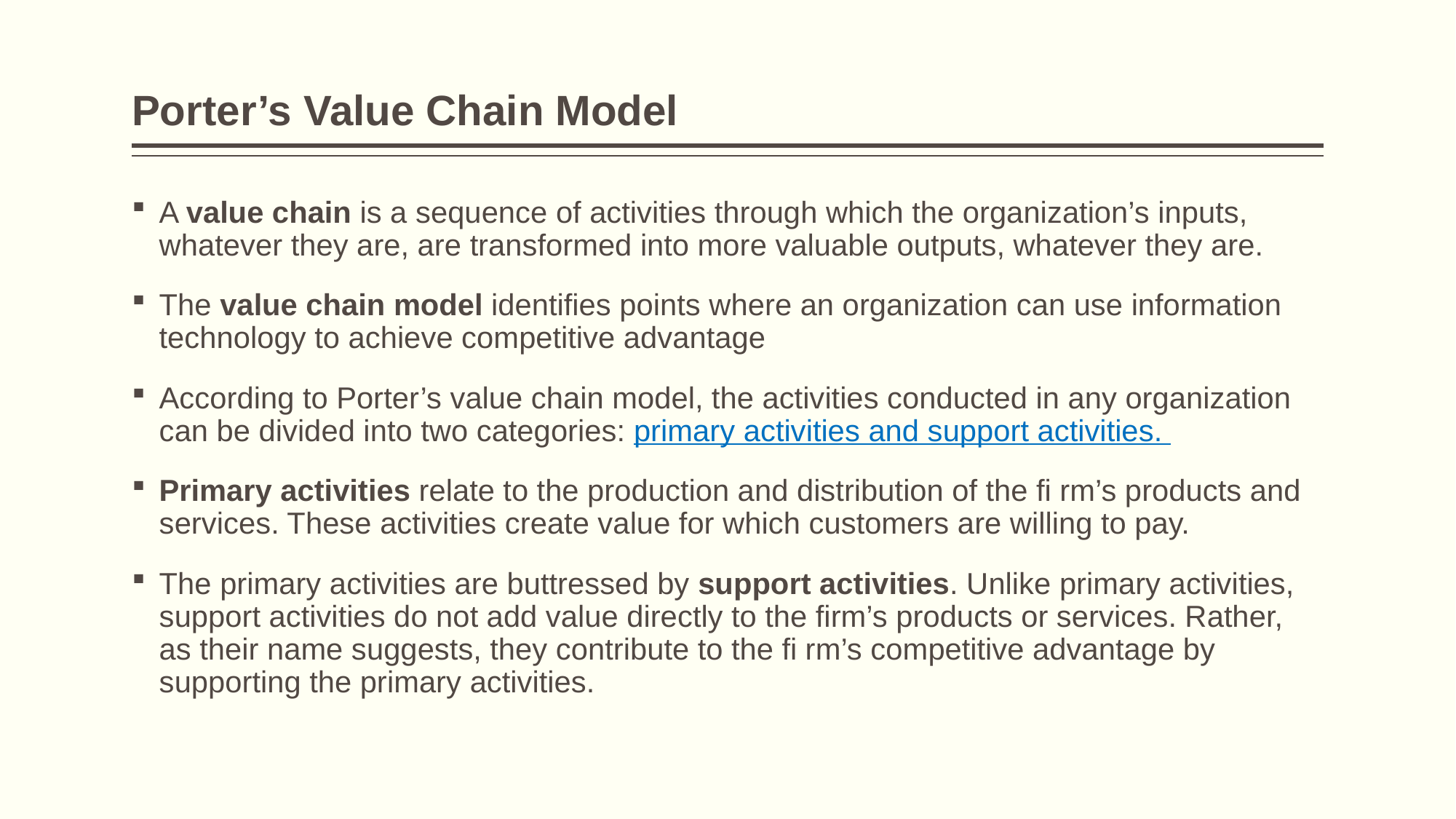

# Porter’s Value Chain Model
A value chain is a sequence of activities through which the organization’s inputs, whatever they are, are transformed into more valuable outputs, whatever they are.
The value chain model identifies points where an organization can use information technology to achieve competitive advantage
According to Porter’s value chain model, the activities conducted in any organization can be divided into two categories: primary activities and support activities.
Primary activities relate to the production and distribution of the fi rm’s products and services. These activities create value for which customers are willing to pay.
The primary activities are buttressed by support activities. Unlike primary activities, support activities do not add value directly to the firm’s products or services. Rather, as their name suggests, they contribute to the fi rm’s competitive advantage by supporting the primary activities.